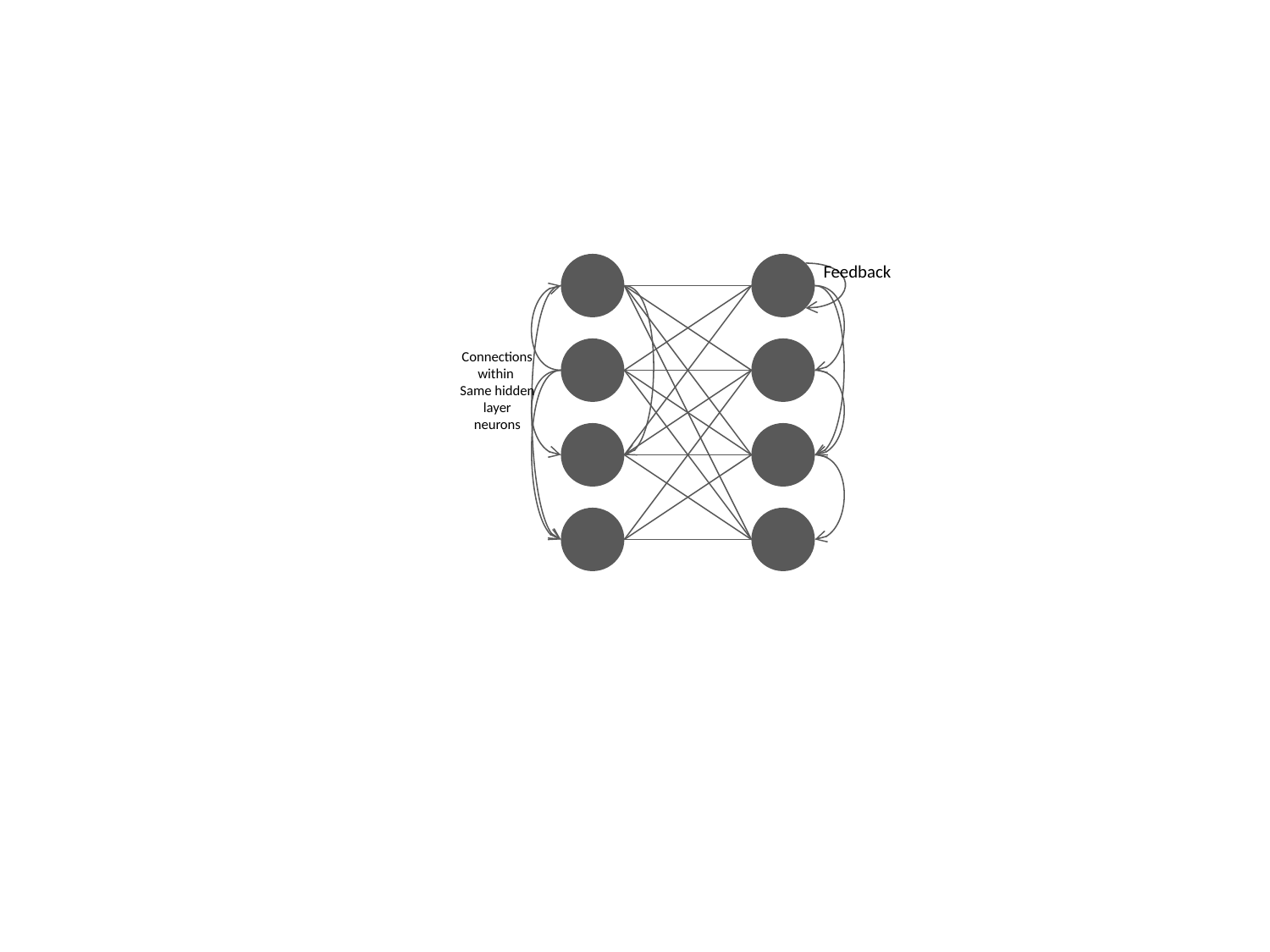

Feedback

Connections within
Same hidden layer neurons